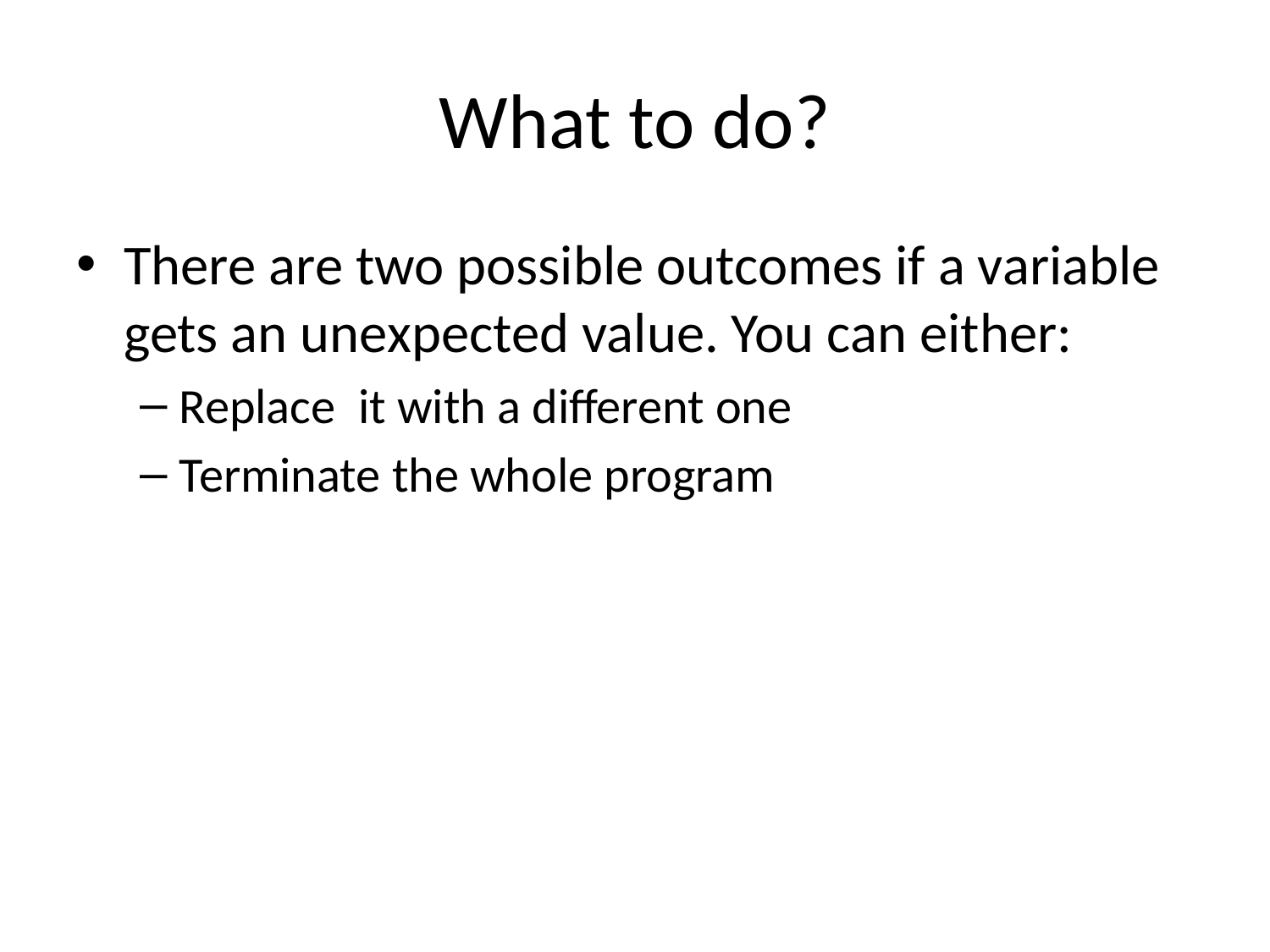

# What to do?
There are two possible outcomes if a variable gets an unexpected value. You can either:
Replace  it with a different one
Terminate the whole program